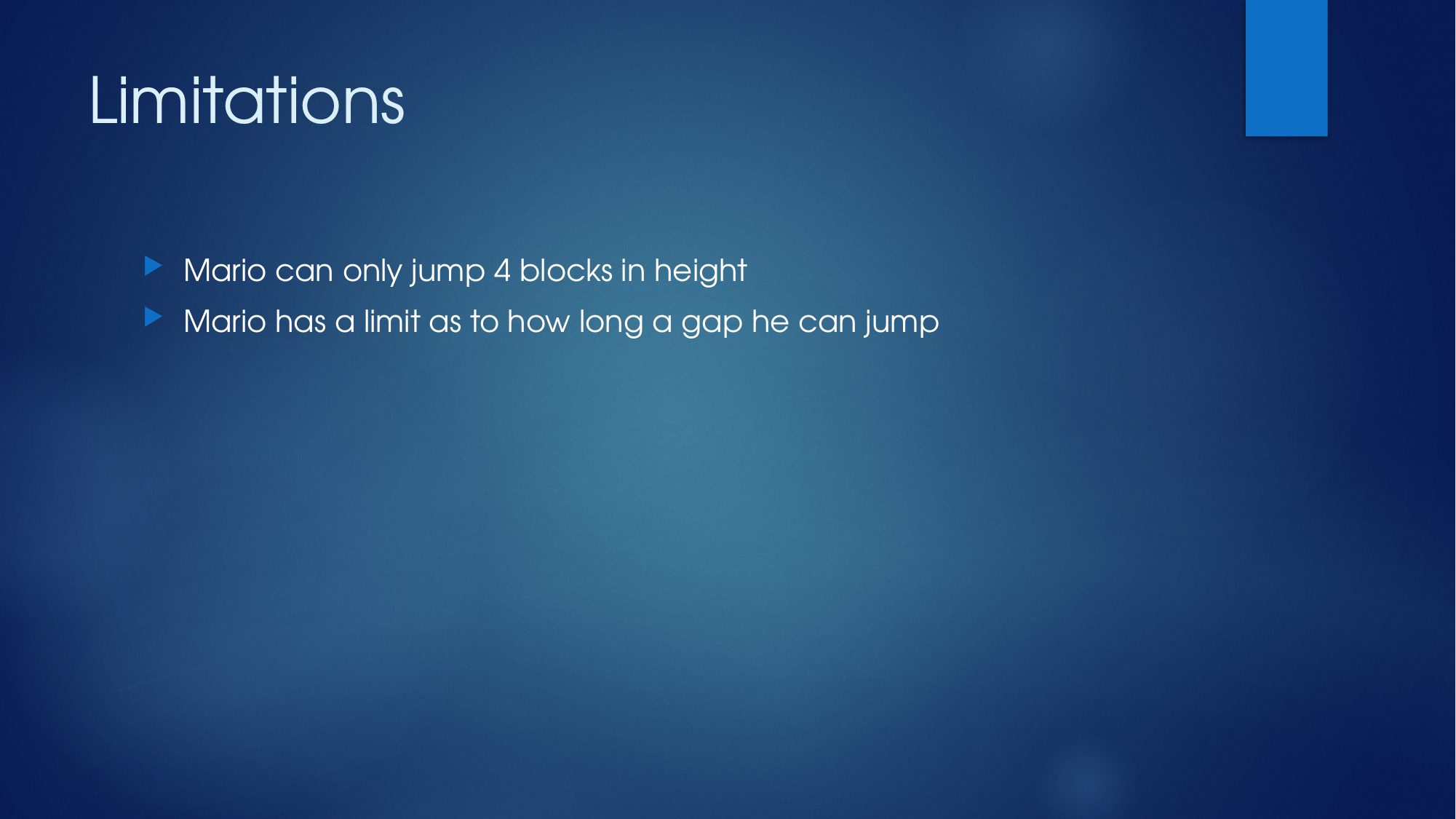

# Limitations
Mario can only jump 4 blocks in height
Mario has a limit as to how long a gap he can jump